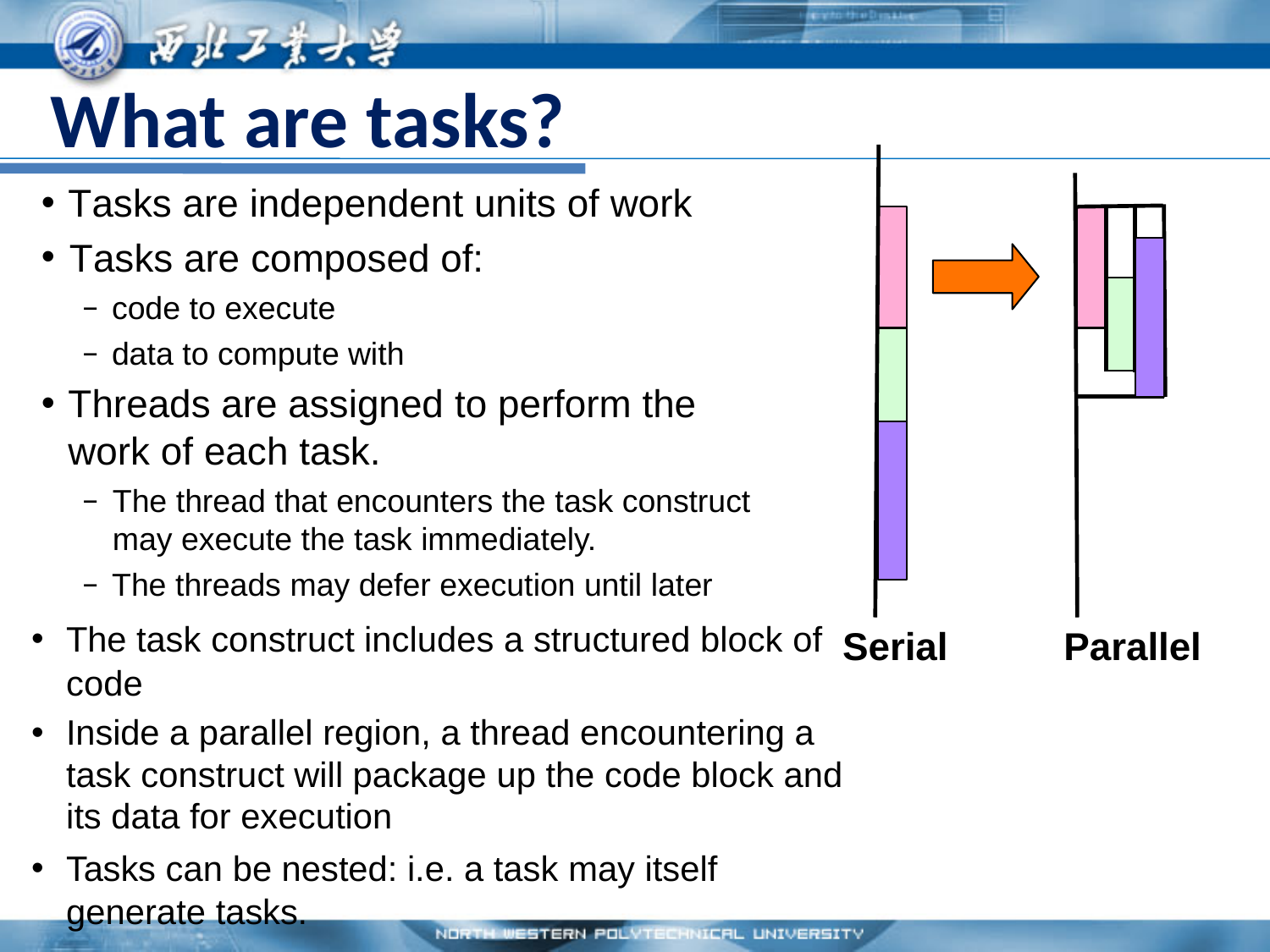

# What are tasks?

Tasks are independent units of work
Tasks are composed of:
code to execute
data to compute with
Threads are assigned to perform the work of each task.
The thread that encounters the task construct may execute the task immediately.
The threads may defer execution until later

The task construct includes a structured block of code
Inside a parallel region, a thread encountering a task construct will package up the code block and its data for execution
Tasks can be nested: i.e. a task may itself generate tasks.
Serial
Parallel